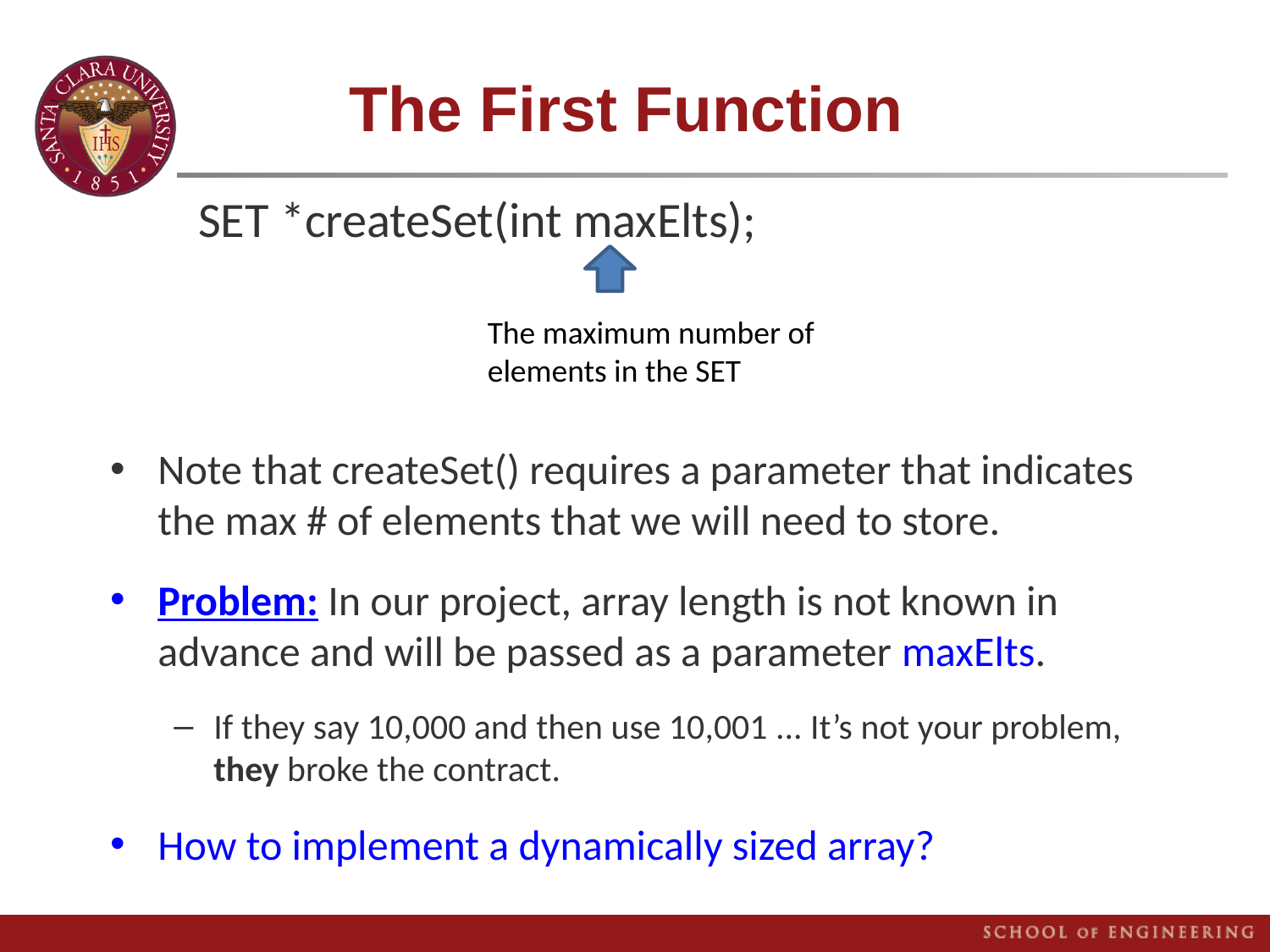

# The First Function
SET *createSet(int maxElts);

The maximum number of elements in the SET
Note that createSet() requires a parameter that indicates the max # of elements that we will need to store.
Problem: In our project, array length is not known in advance and will be passed as a parameter maxElts.
If they say 10,000 and then use 10,001 ... It’s not your problem, they broke the contract.
How to implement a dynamically sized array?